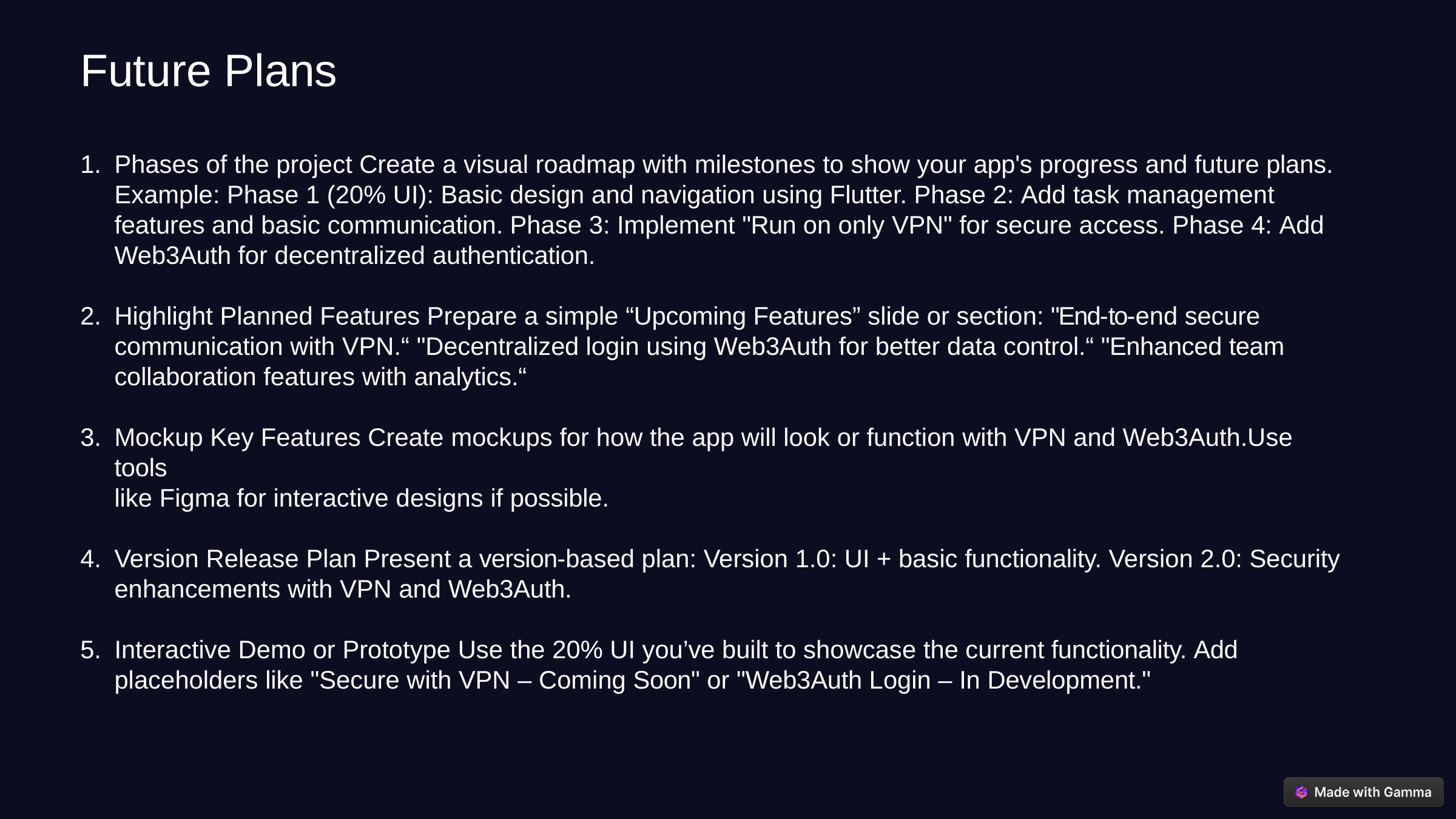

# Future Plans
Phases of the project Create a visual roadmap with milestones to show your app's progress and future plans. Example: Phase 1 (20% UI): Basic design and navigation using Flutter. Phase 2: Add task management features and basic communication. Phase 3: Implement "Run on only VPN" for secure access. Phase 4: Add Web3Auth for decentralized authentication.

Highlight Planned Features Prepare a simple “Upcoming Features” slide or section: "End-to-end secure communication with VPN.“ "Decentralized login using Web3Auth for better data control.“ "Enhanced team collaboration features with analytics.“

Mockup Key Features Create mockups for how the app will look or function with VPN and Web3Auth.Use tools
like Figma for interactive designs if possible.

Version Release Plan Present a version-based plan: Version 1.0: UI + basic functionality. Version 2.0: Security enhancements with VPN and Web3Auth.

Interactive Demo or Prototype Use the 20% UI you’ve built to showcase the current functionality. Add
placeholders like "Secure with VPN – Coming Soon" or "Web3Auth Login – In Development."